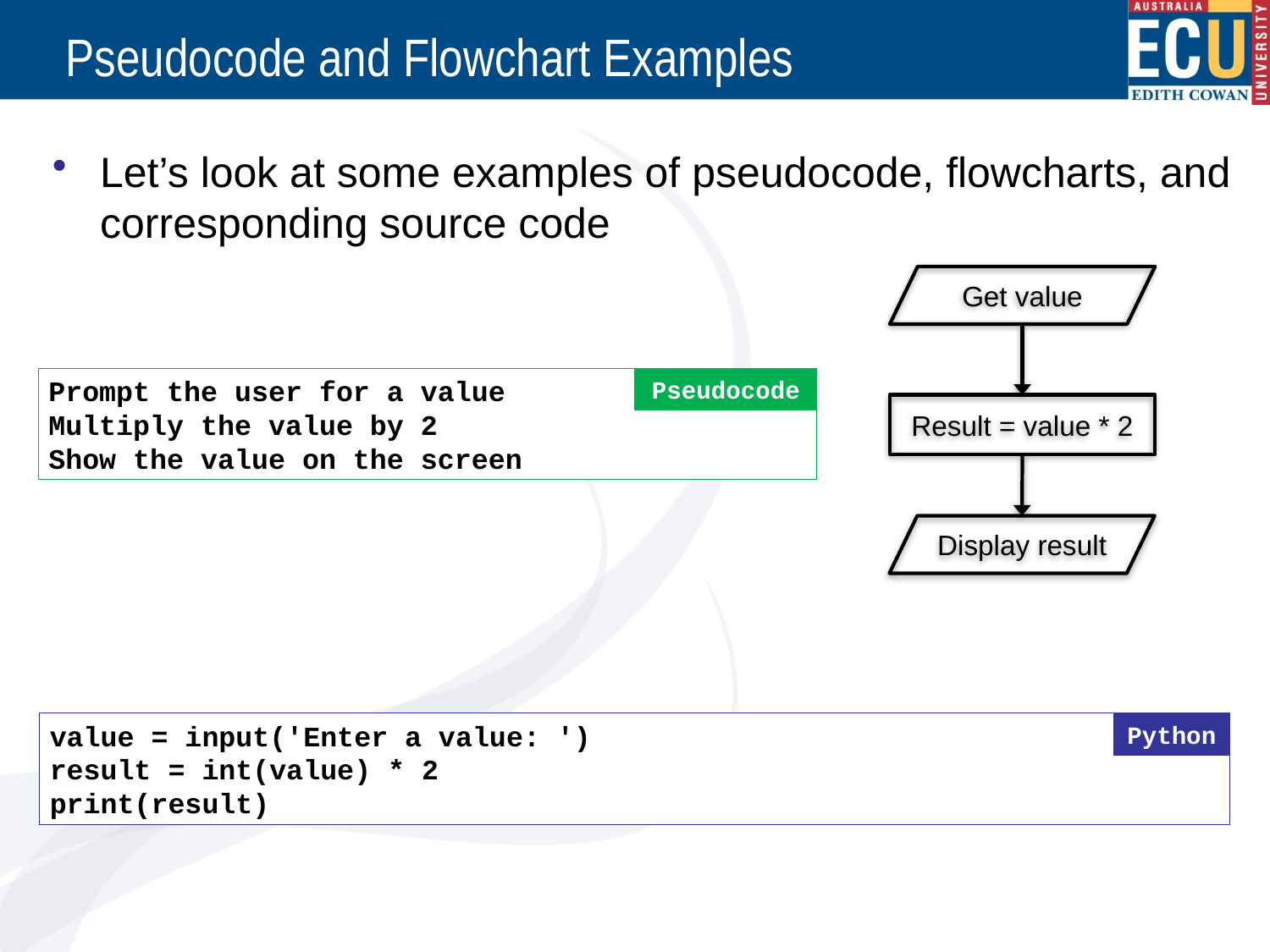

# Pseudocode and Flowchart Examples
Let’s look at some examples of pseudocode, flowcharts, and corresponding source code

Get value
Result = value * 2
Display result
Prompt the user for a value
Multiply the value by 2
Show the value on the screen
Pseudocode
value = input('Enter a value: ')
result = int(value) * 2
print(result)
Python